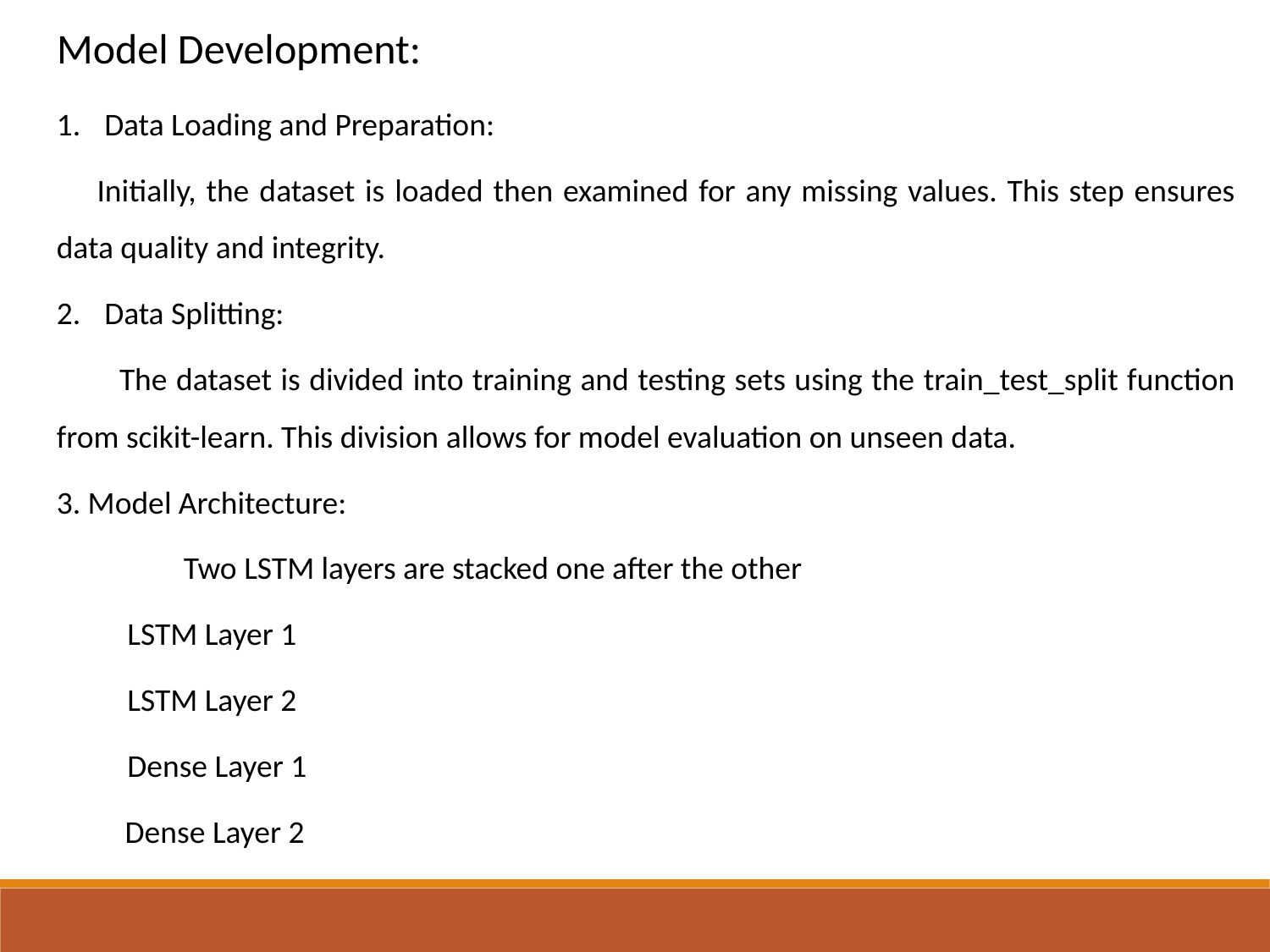

Model Development:
Data Loading and Preparation:
    Initially, the dataset is loaded then examined for any missing values. This step ensures data quality and integrity.
Data Splitting:
       The dataset is divided into training and testing sets using the train_test_split function from scikit-learn. This division allows for model evaluation on unseen data.
3. Model Architecture:
    	Two LSTM layers are stacked one after the other
    LSTM Layer 1
    LSTM Layer 2
    Dense Layer 1
  Dense Layer 2